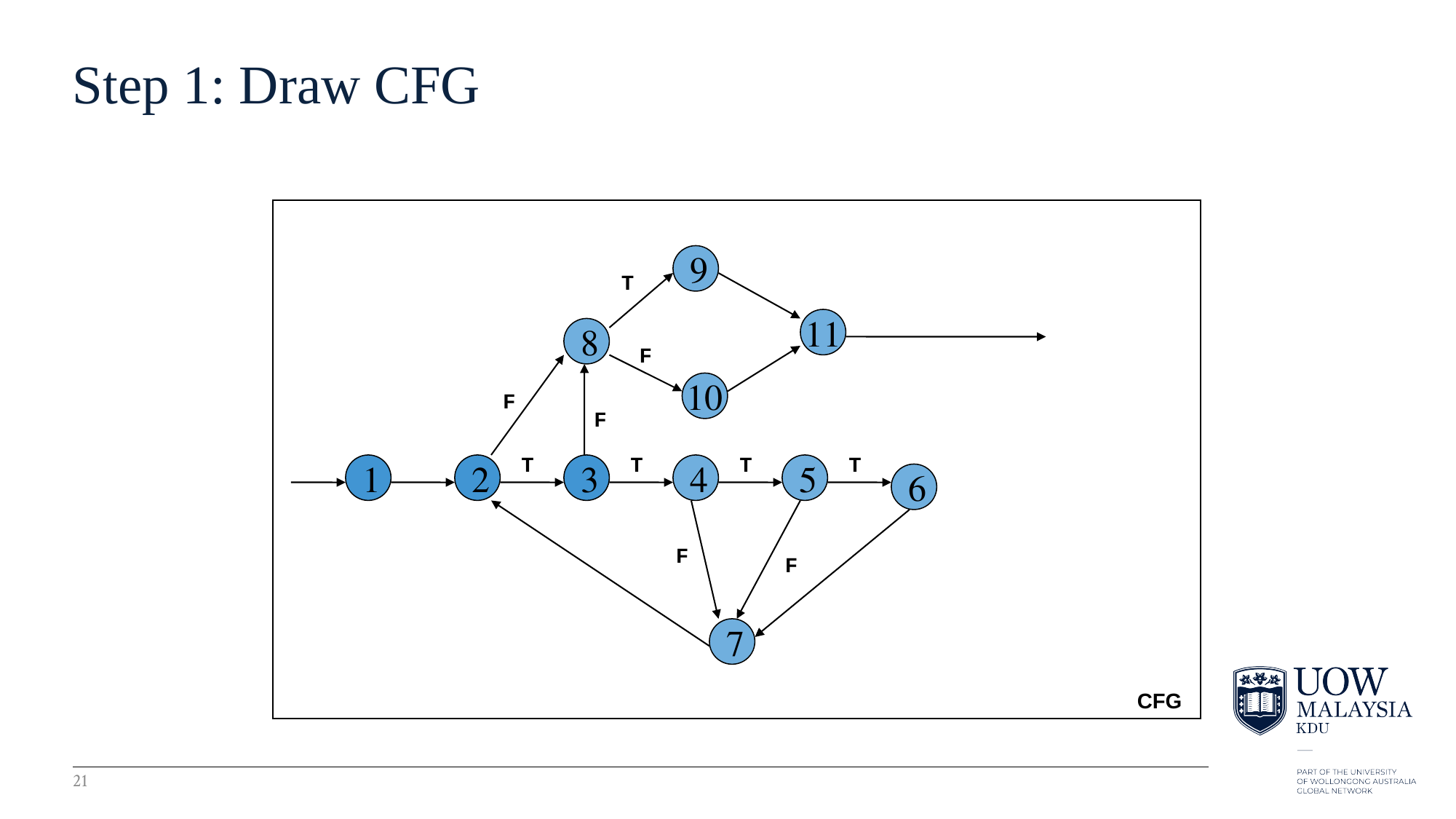

21
# Step 1: Draw CFG

9
T

11
8
F

10
F
F
T
T
T
T
1
2
3
4
5
6

F
F
7
CFG